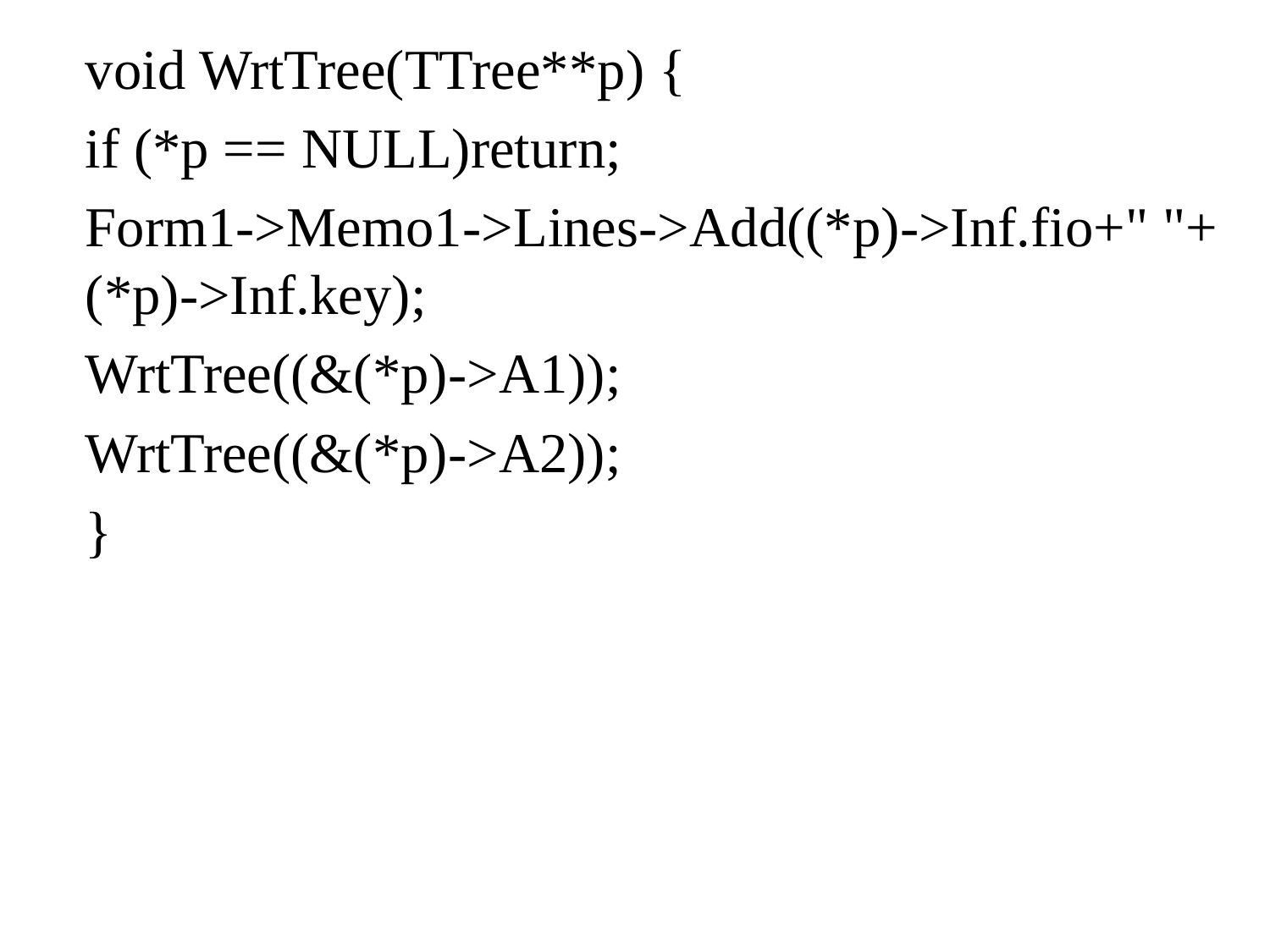

void WrtTree(TTree**p) {
if (*p == NULL)return;
Form1->Memo1->Lines->Add((*p)->Inf.fio+" "+(*p)->Inf.key);
WrtTree((&(*p)->A1));
WrtTree((&(*p)->A2));
}